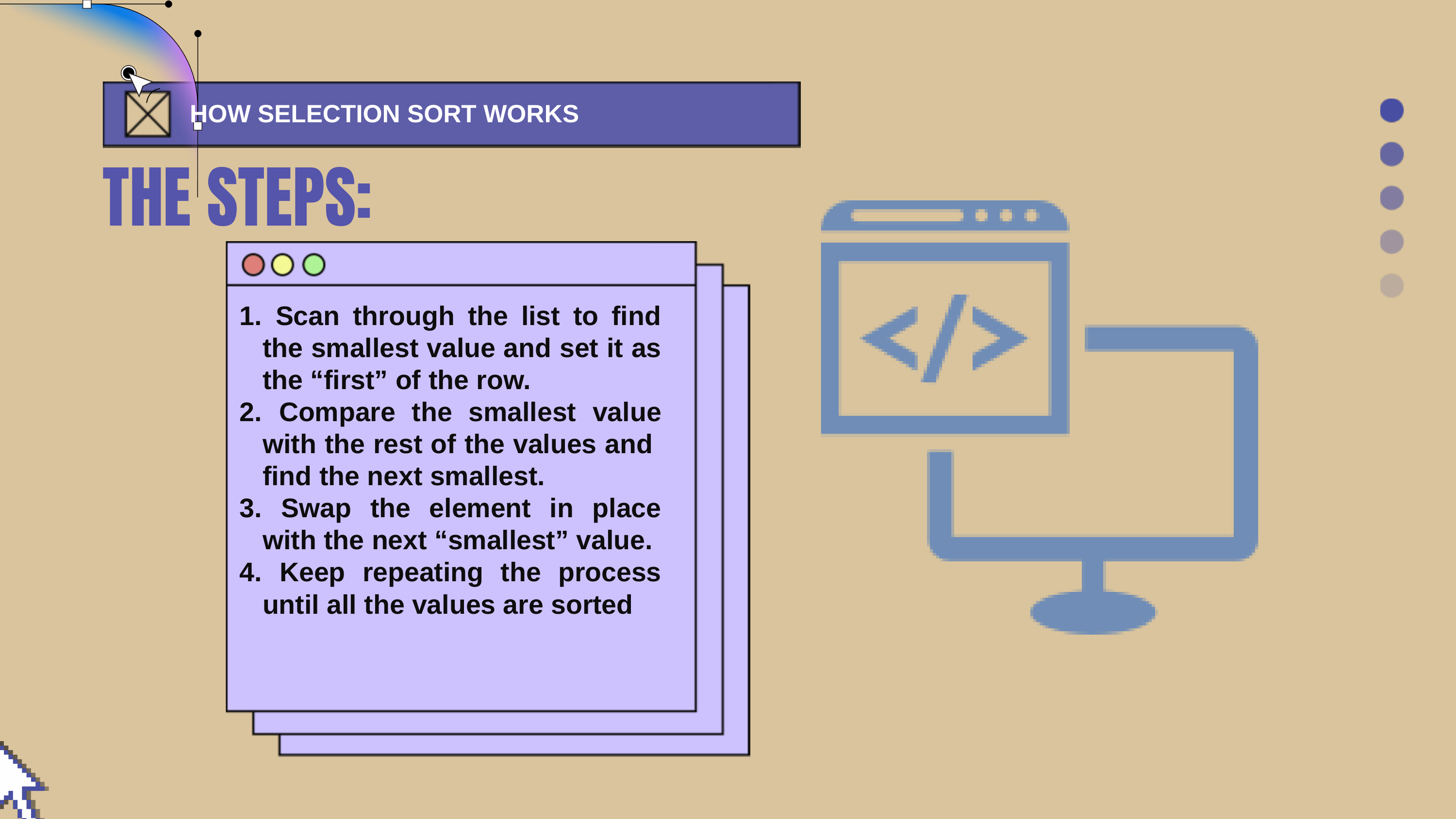

HOW SELECTION SORT WORKS
THE STEPS:

 Scan through the list to find the smallest value and set it as the “first” of the row.
 Compare the smallest value with the rest of the values and  find the next smallest.
 Swap the element in place with the next “smallest” value.
 Keep repeating the process until all the values are sorted